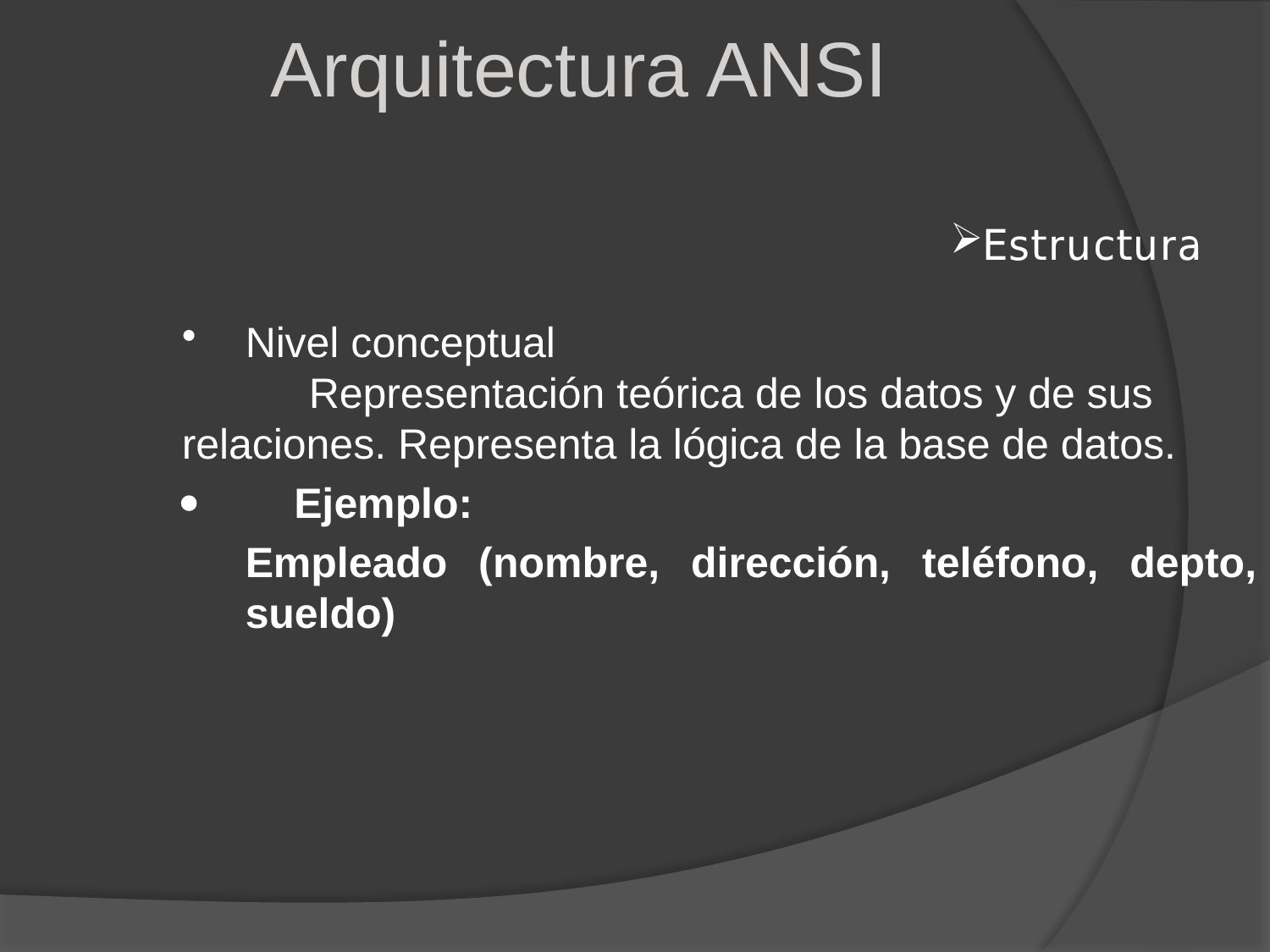

Arquitectura ANSI
Estructura

Nivel conceptual
	Representación teórica de los datos y de sus relaciones. Representa la lógica de la base de datos.
•        Ejemplo:
	Empleado (nombre, dirección, teléfono, depto, sueldo)